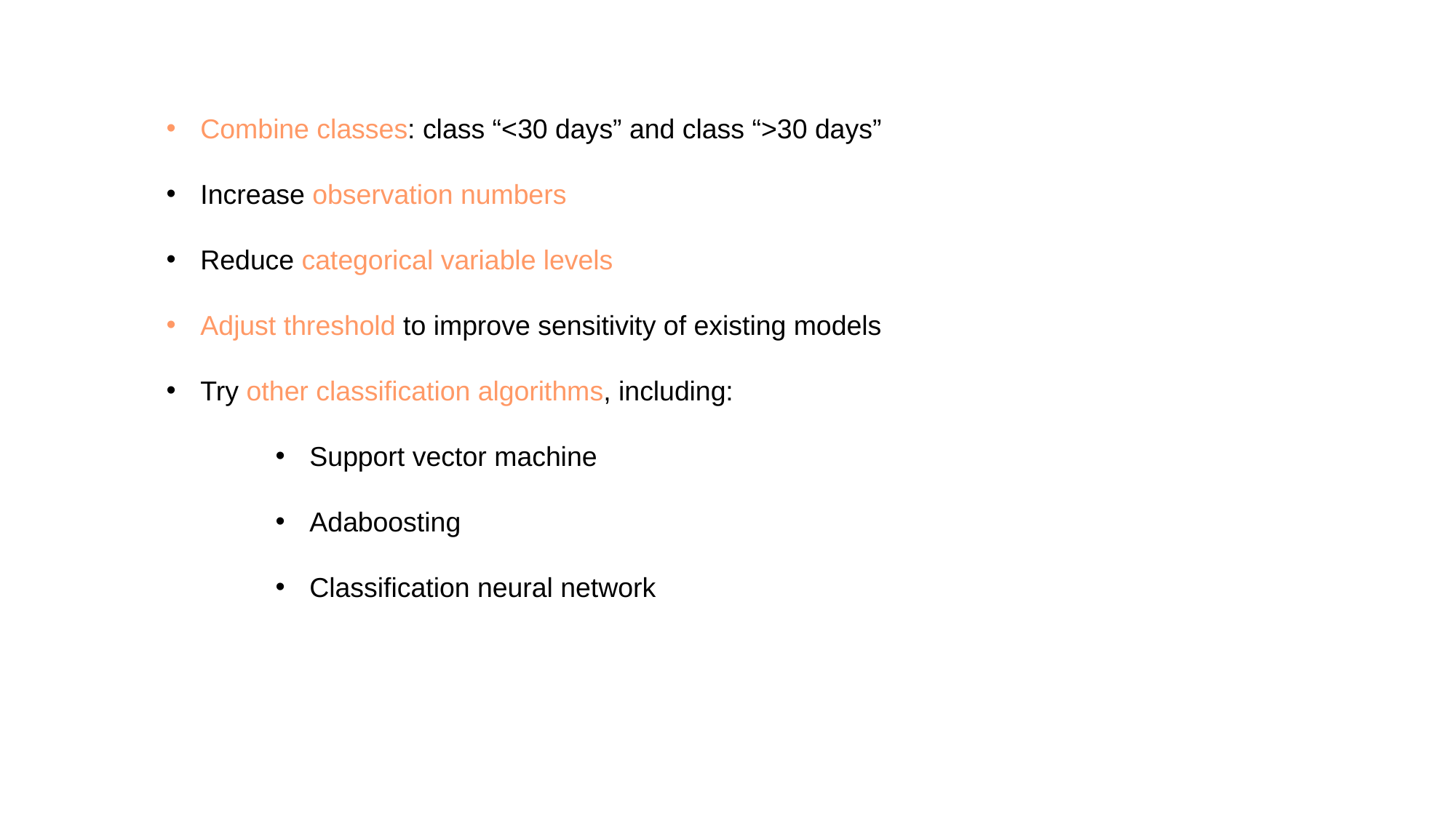

Combine classes: class “<30 days” and class “>30 days”

Increase observation numbers

Reduce categorical variable levels

Adjust threshold to improve sensitivity of existing models

Try other classification algorithms, including:

Support vector machine

Adaboosting

Classification neural network